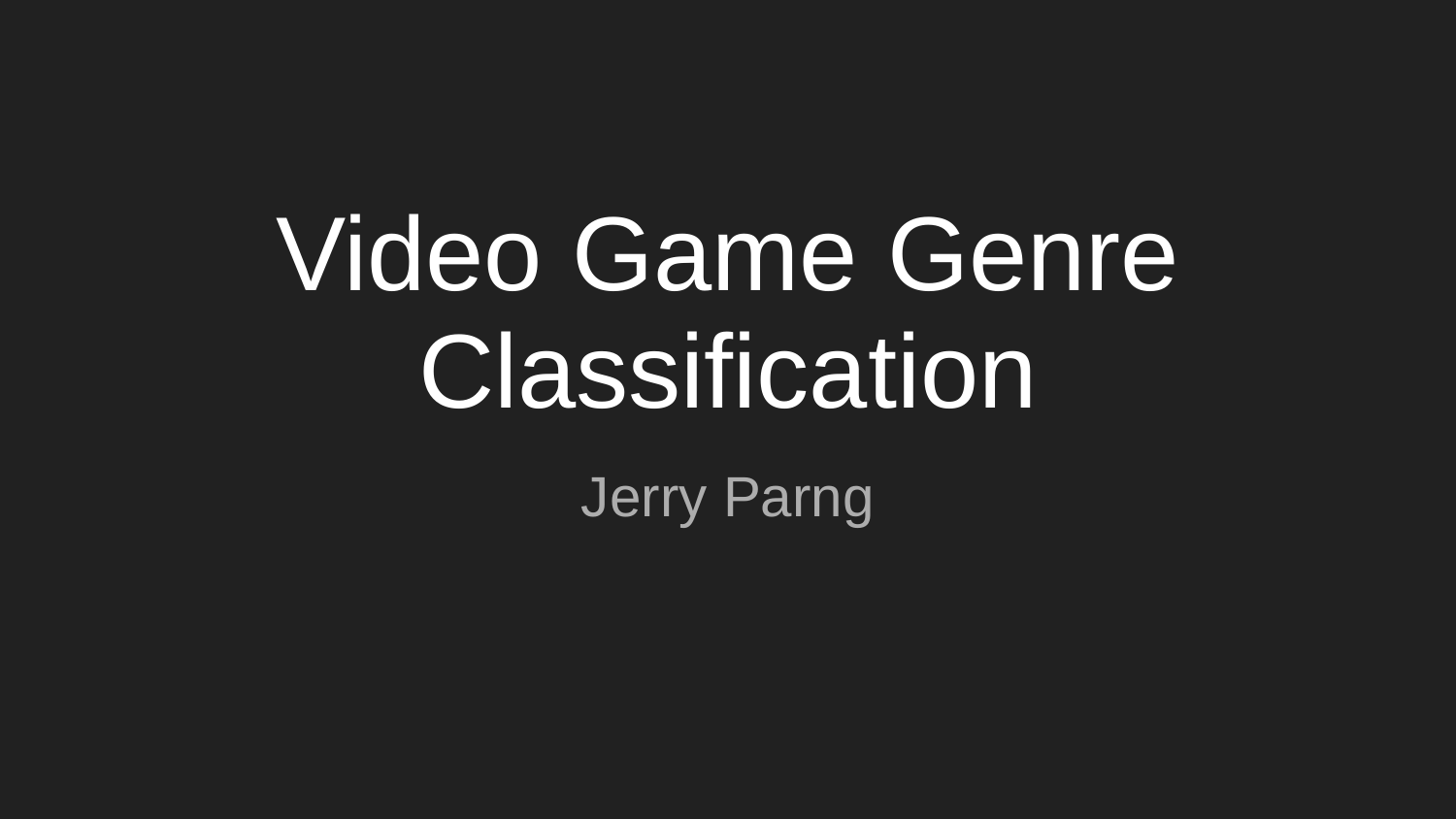

# Video Game Genre Classification
Jerry Parng